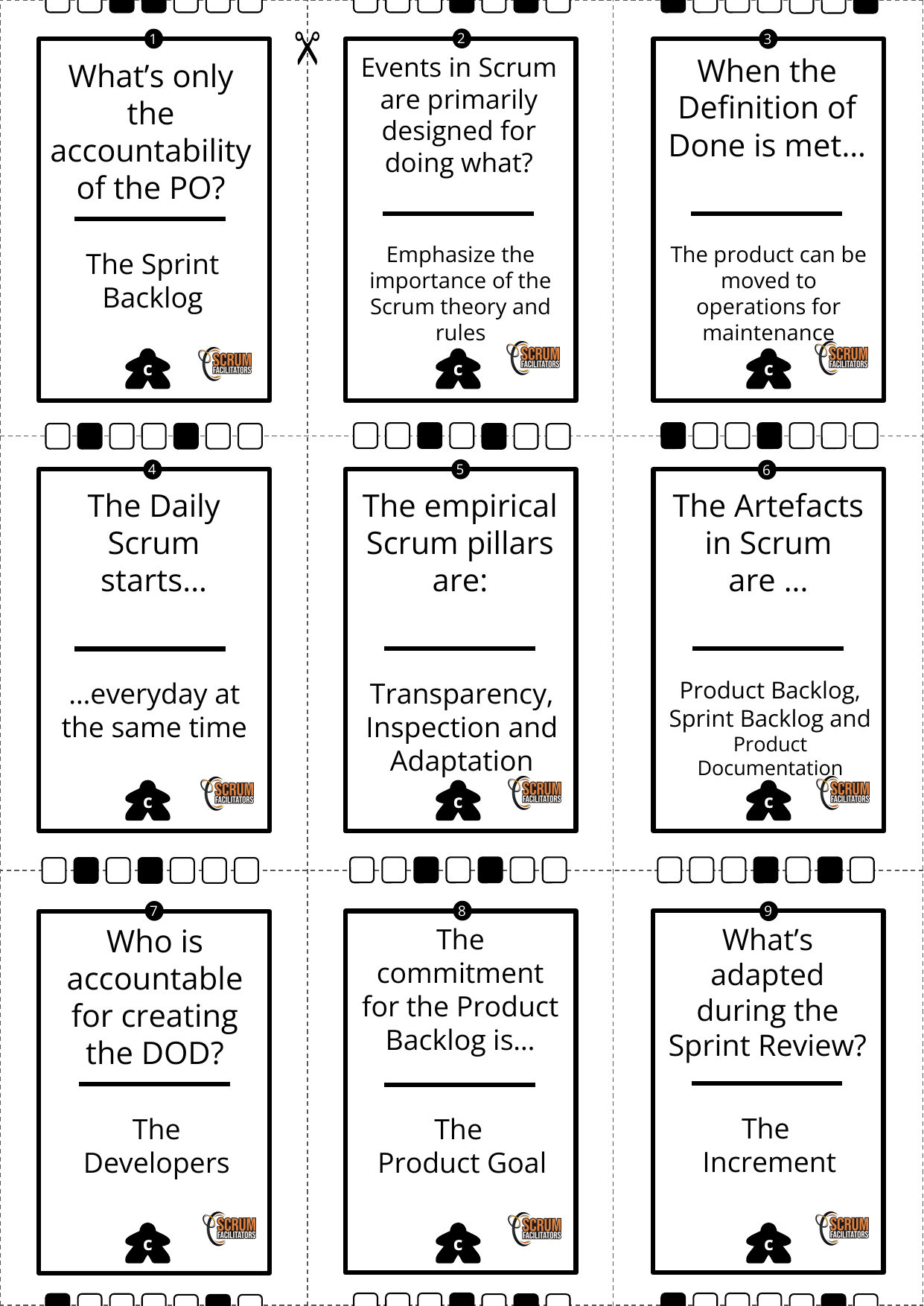

2
1
3
Events in Scrum are primarily designed for doing what?
When the Definition of Done is met…
# What’s only the accountability of the PO?
Emphasize the importance of the Scrum theory and rules
The product can be moved to operations for maintenance
The Sprint Backlog

5
4
6
The empirical Scrum pillars are:
The Artefacts in Scrum are ...
The Daily Scrum starts...
Transparency, Inspection and Adaptation
Product Backlog, Sprint Backlog and Product Documentation
…everyday at the same time

8
7
9
What’s adapted during the Sprint Review?
Who is accountable for creating the DOD?
The commitment for the Product Backlog is…
The
Increment
The
Developers
The
Product Goal